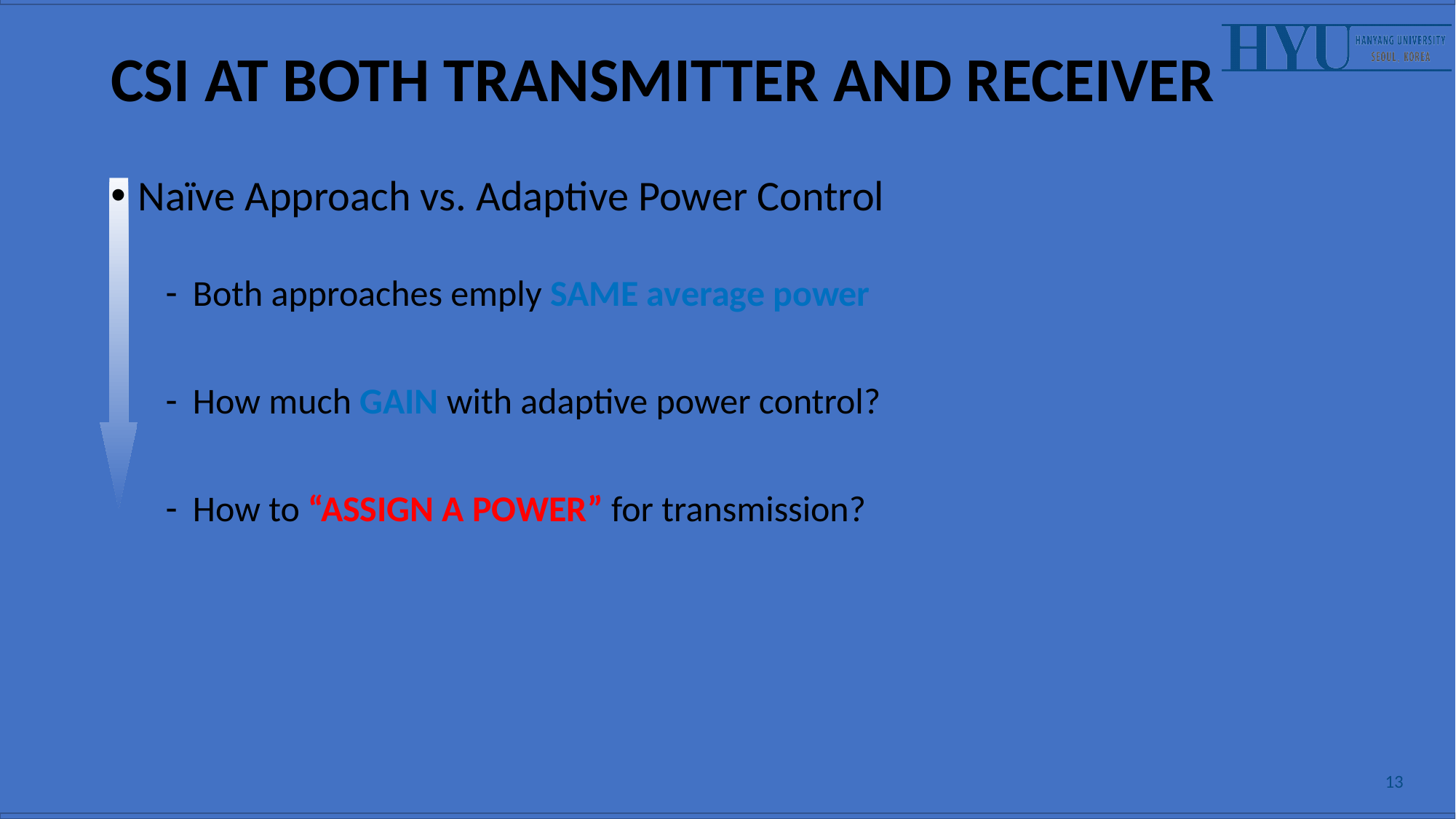

# CSI at Both Transmitter and Receiver
Naïve Approach vs. Adaptive Power Control

Both approaches emply SAME average power

How much GAIN with adaptive power control?

How to “ASSIGN A POWER” for transmission?

13